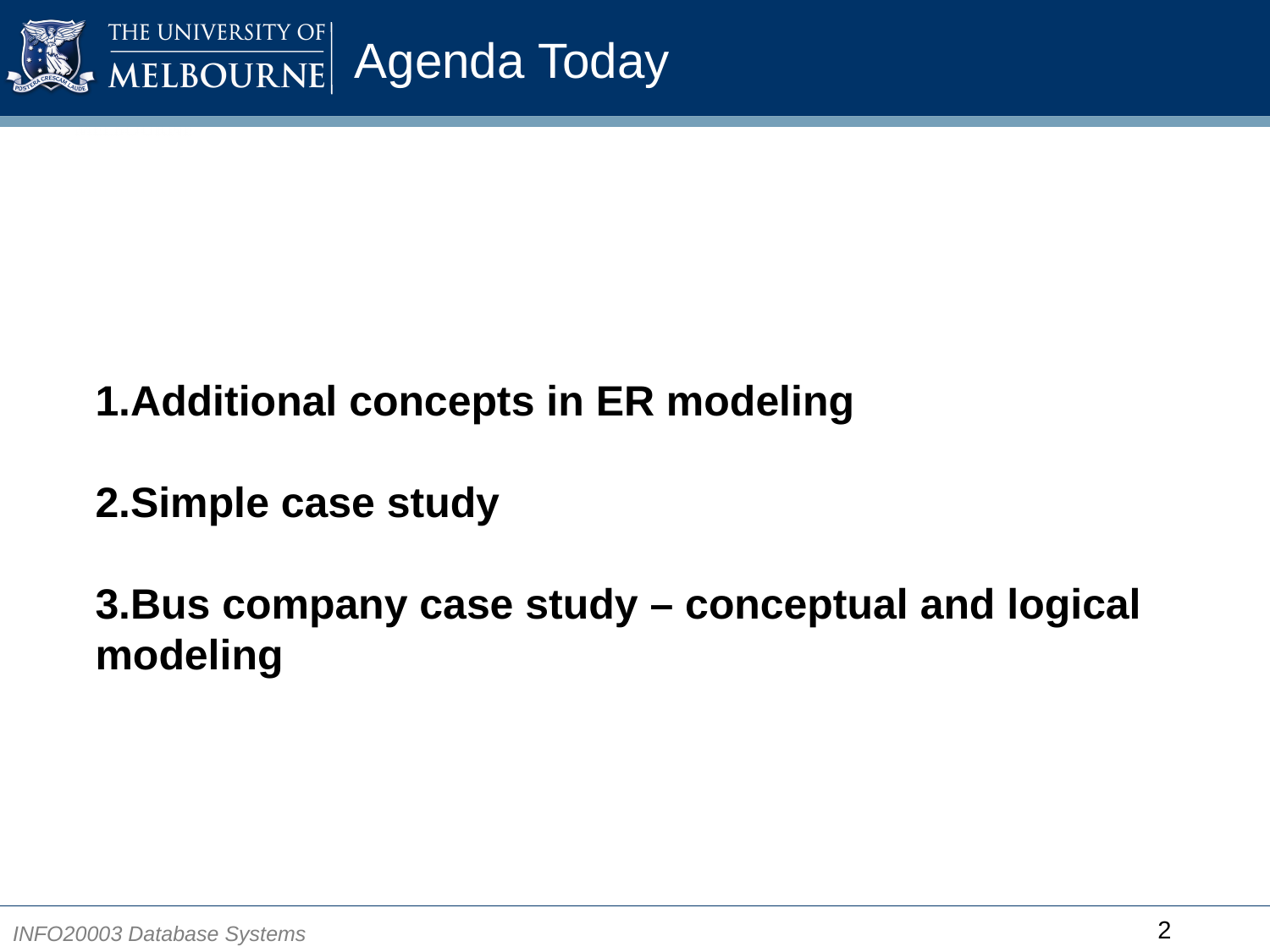

# Agenda Today
Additional concepts in ER modeling

Simple case study

3.Bus company case study – conceptual and logical modeling